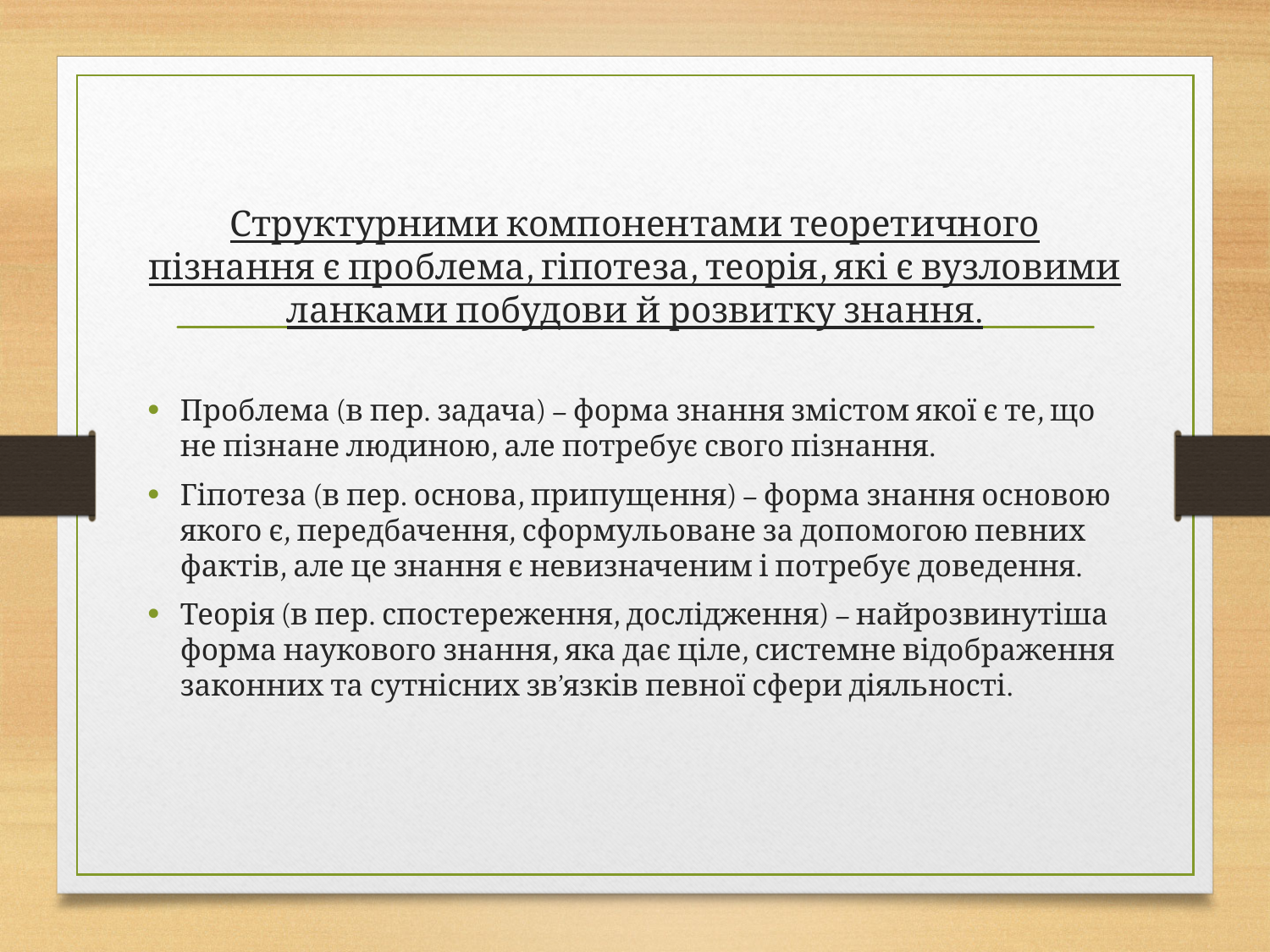

# Структурними компонентами теоретичного пізнання є проблема, гіпотеза, теорія, які є вузловими ланками побудови й розвитку знання.
Проблема (в пер. задача) – форма знання змістом якої є те, що не пізнане людиною, але потребує свого пізнання.
Гіпотеза (в пер. основа, припущення) – форма знання основою якого є, передбачення, сформульоване за допомогою певних фактів, але це знання є невизначеним і потребує доведення.
Теорія (в пер. спостереження, дослідження) – найрозвинутіша форма наукового знання, яка дає ціле, системне відображення законних та сутнісних зв’язків певної сфери діяльності.